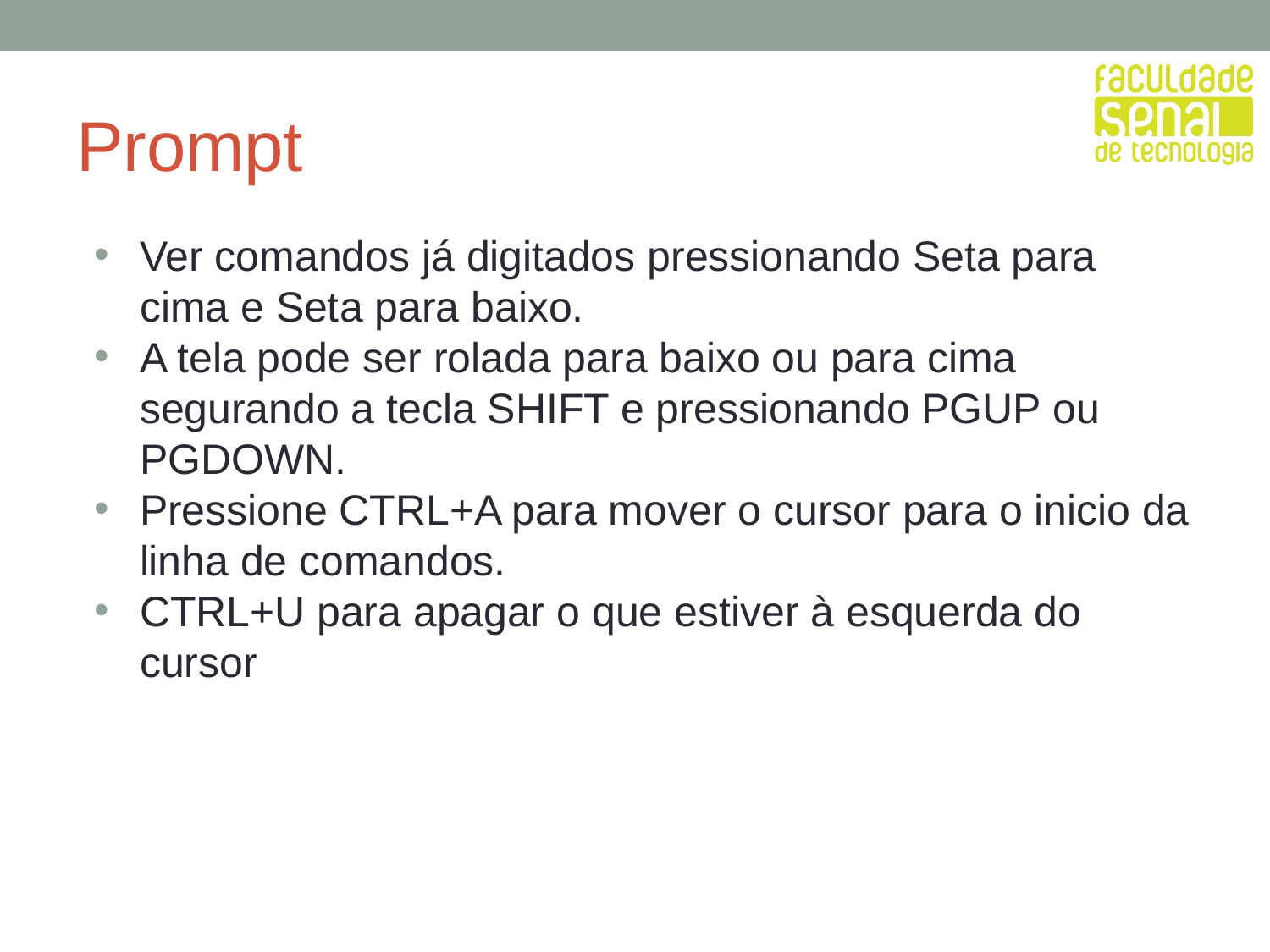

# Prompt
Ver comandos já digitados pressionando Seta para cima e Seta para baixo.
A tela pode ser rolada para baixo ou para cima segurando a tecla SHIFT e pressionando PGUP ou PGDOWN.
Pressione CTRL+A para mover o cursor para o inicio da linha de comandos.
CTRL+U para apagar o que estiver à esquerda do cursor